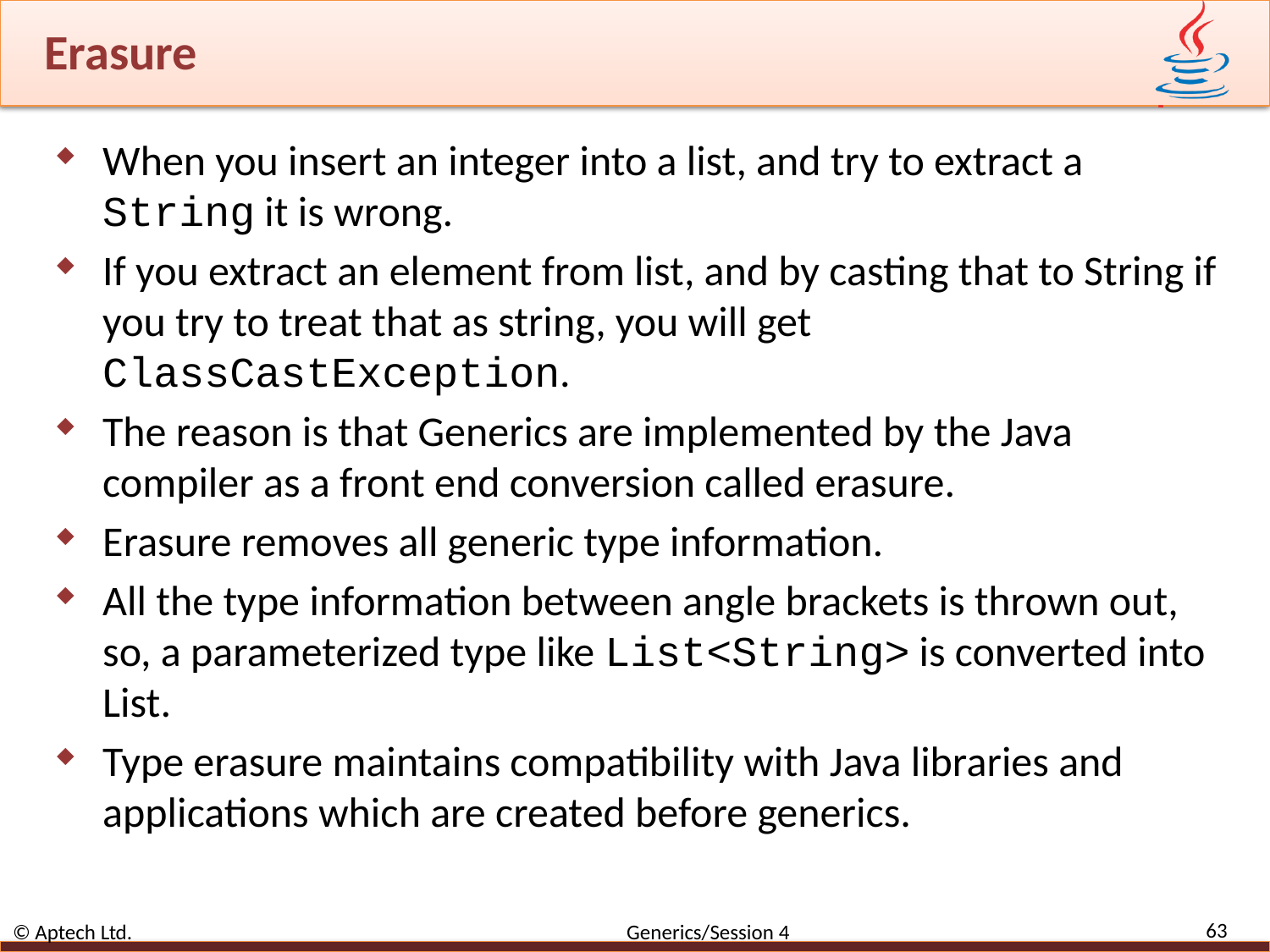

# Erasure
When you insert an integer into a list, and try to extract a String it is wrong.
If you extract an element from list, and by casting that to String if you try to treat that as string, you will get ClassCastException.
The reason is that Generics are implemented by the Java compiler as a front end conversion called erasure.
Erasure removes all generic type information.
All the type information between angle brackets is thrown out, so, a parameterized type like List<String> is converted into List.
Type erasure maintains compatibility with Java libraries and applications which are created before generics.
63
© Aptech Ltd.                                                                                                      Generics/Session 4